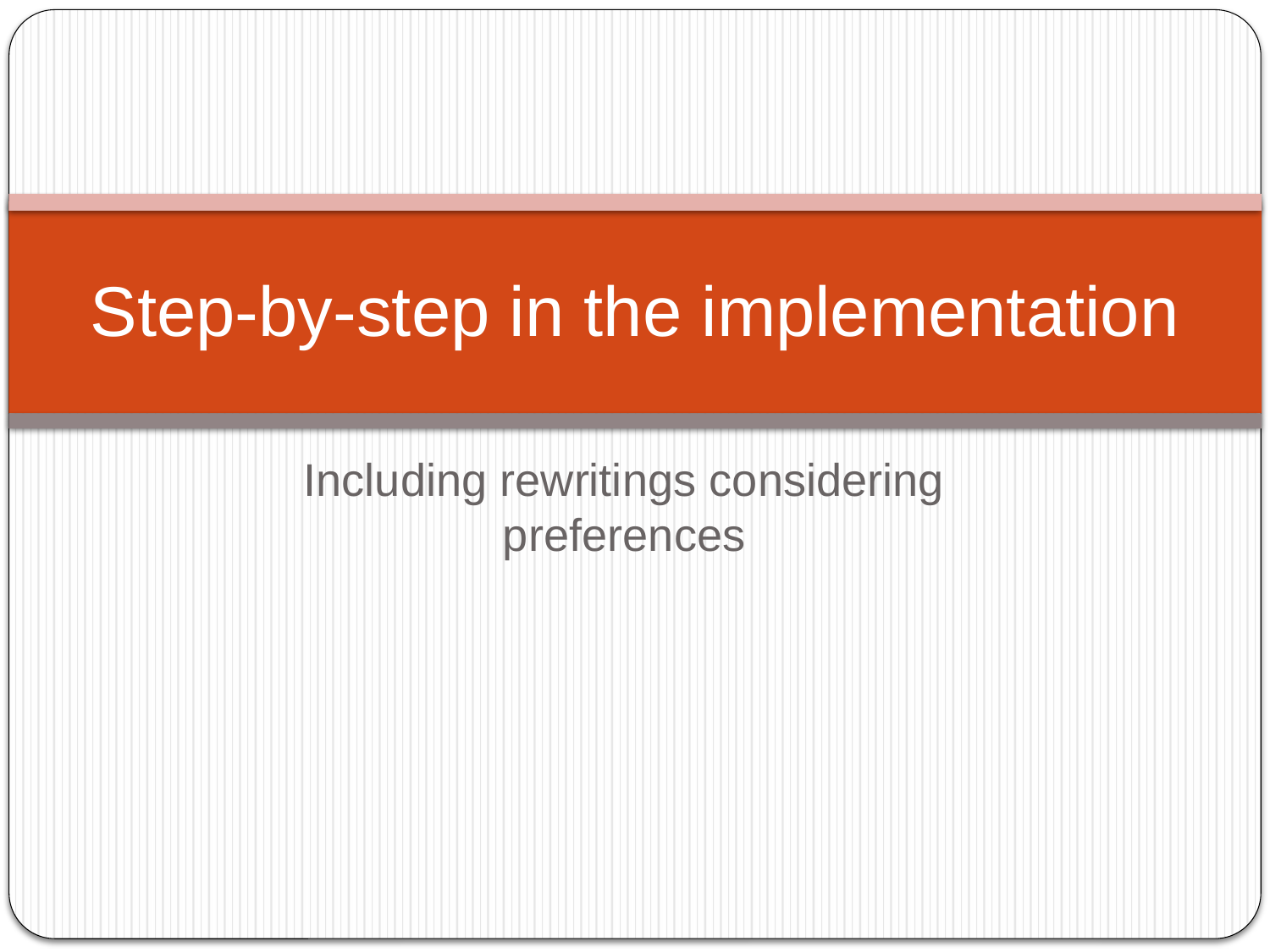

# Step-by-step in the implementation
Including rewritings considering preferences